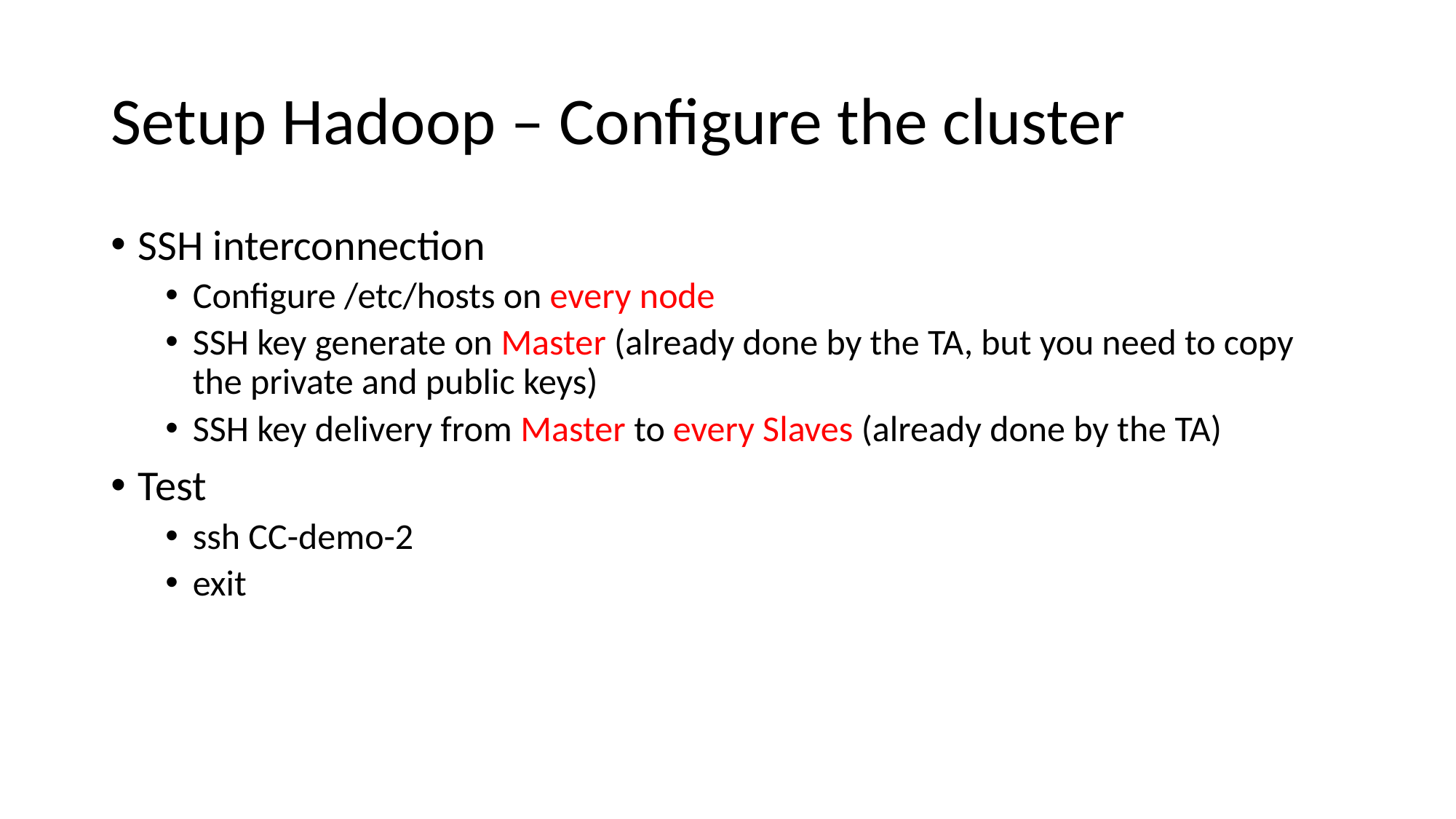

# Setup Hadoop – Configure the cluster
SSH interconnection
Configure /etc/hosts on every node
SSH key generate on Master (already done by the TA, but you need to copy the private and public keys)
SSH key delivery from Master to every Slaves (already done by the TA)
Test
ssh CC-demo-2
exit